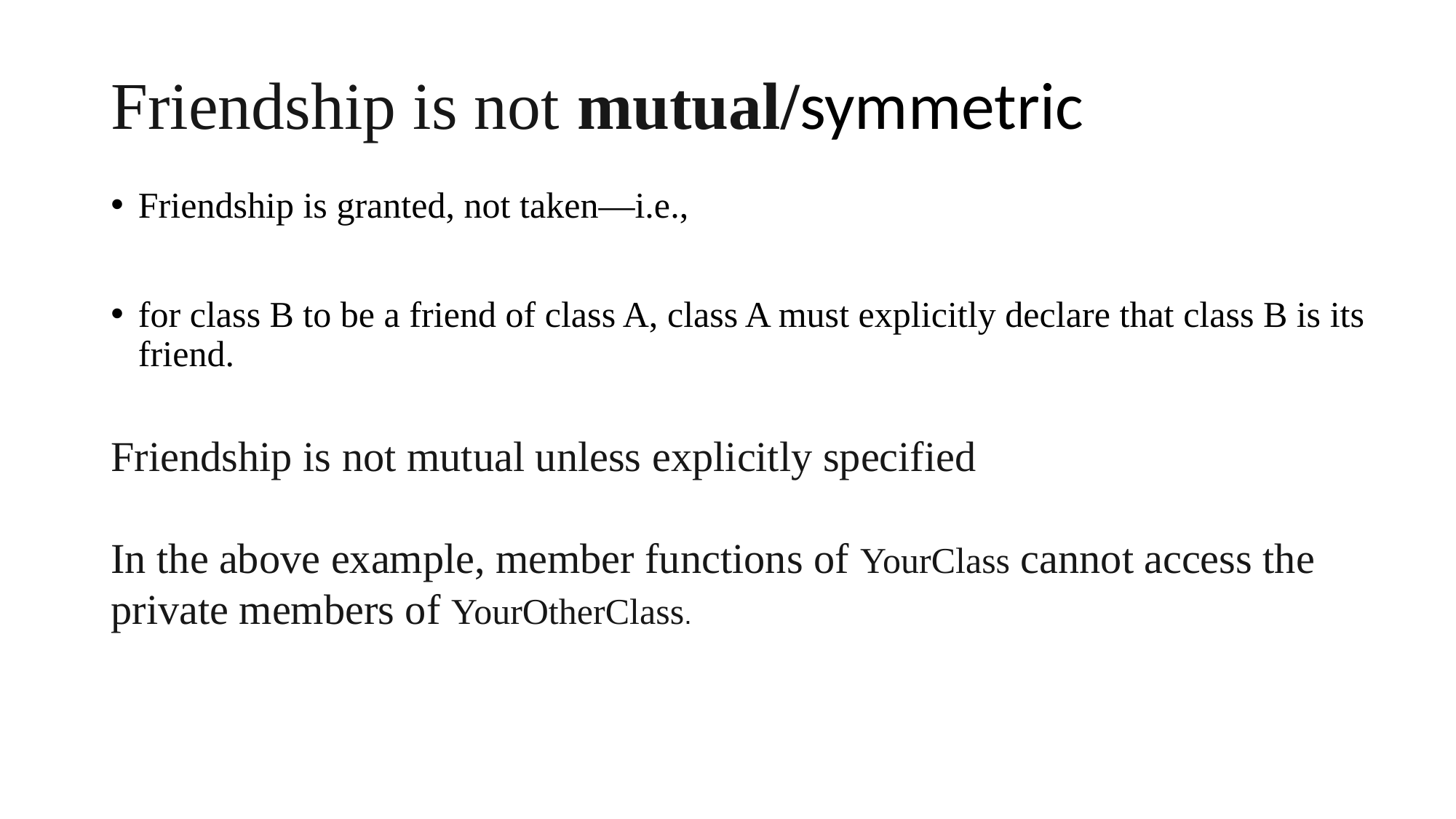

# Friendship is not mutual/symmetric
Friendship is granted, not taken—i.e.,

for class B to be a friend of class A, class A must explicitly declare that class B is its friend.

Friendship is not mutual unless explicitly specified

In the above example, member functions of YourClass cannot access the private members of YourOtherClass.